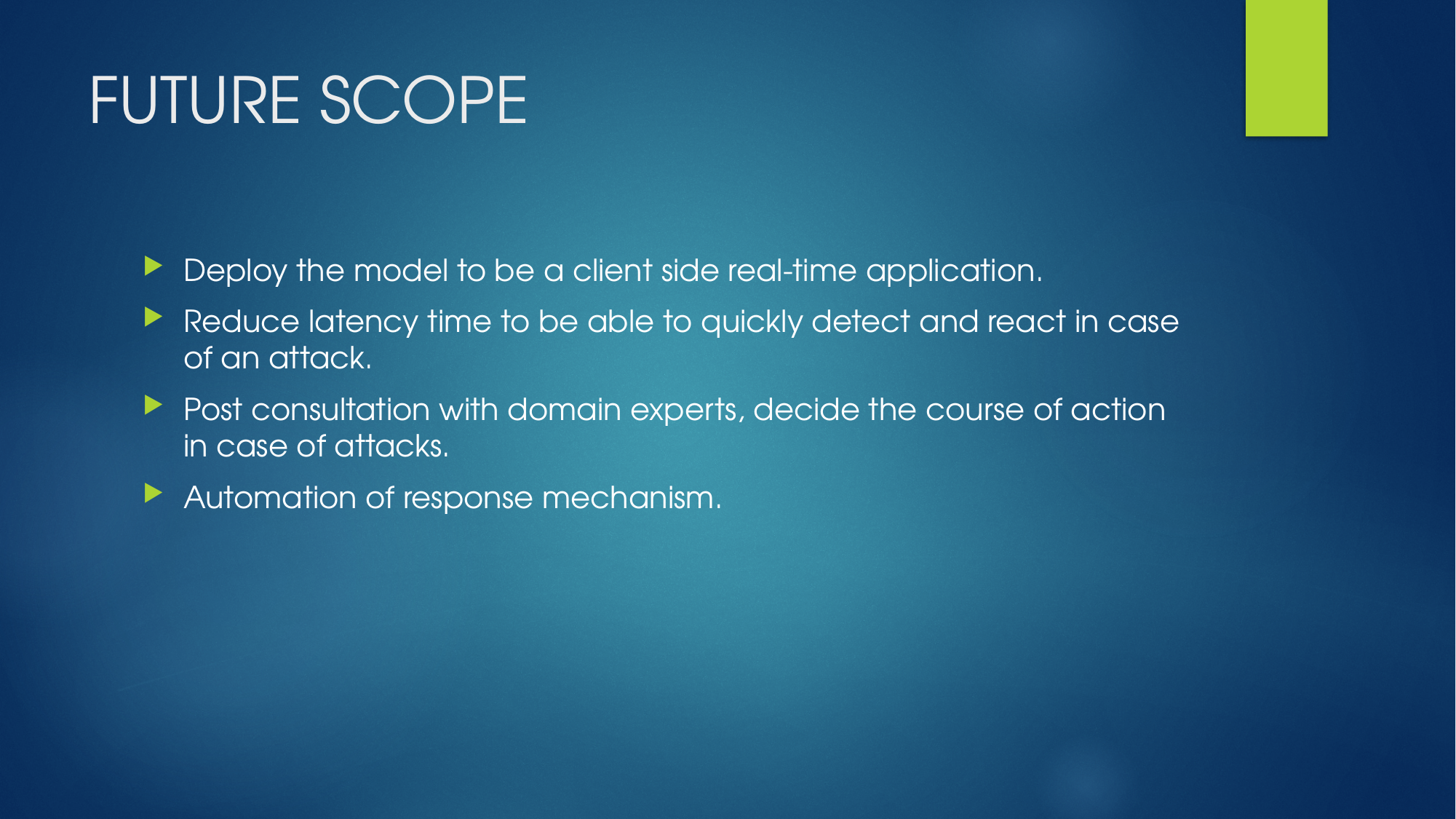

# FUTURE SCOPE
Deploy the model to be a client side real-time application.
Reduce latency time to be able to quickly detect and react in case of an attack.
Post consultation with domain experts, decide the course of action in case of attacks.
Automation of response mechanism.